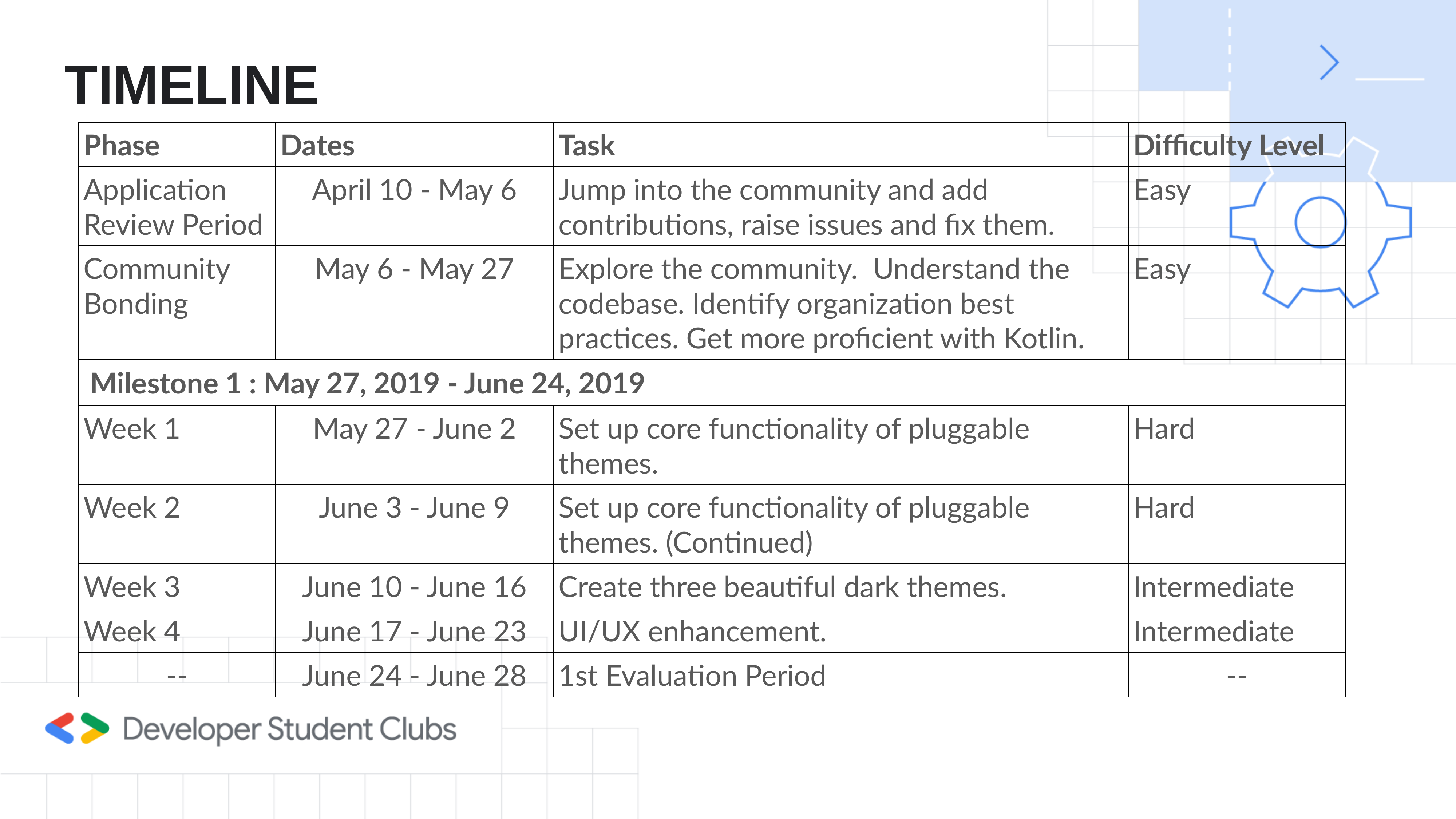

TIMELINE
| Phase | Dates | Task | Difficulty Level |
| --- | --- | --- | --- |
| Application Review Period | April 10 - May 6 | Jump into the community and add contributions, raise issues and fix them. | Easy |
| Community Bonding | May 6 - May 27 | Explore the community.  Understand the codebase. Identify organization best practices. Get more proficient with Kotlin. | Easy |
| Milestone 1 : May 27, 2019 - June 24, 2019 |  |  |  |
| Week 1 | May 27 - June 2 | Set up core functionality of pluggable themes. | Hard |
| Week 2 | June 3 - June 9 | Set up core functionality of pluggable themes. (Continued) | Hard |
| Week 3 | June 10 - June 16 | Create three beautiful dark themes. | Intermediate |
| Week 4 | June 17 - June 23 | UI/UX enhancement. | Intermediate |
| -- | June 24 - June 28 | 1st Evaluation Period | -- |